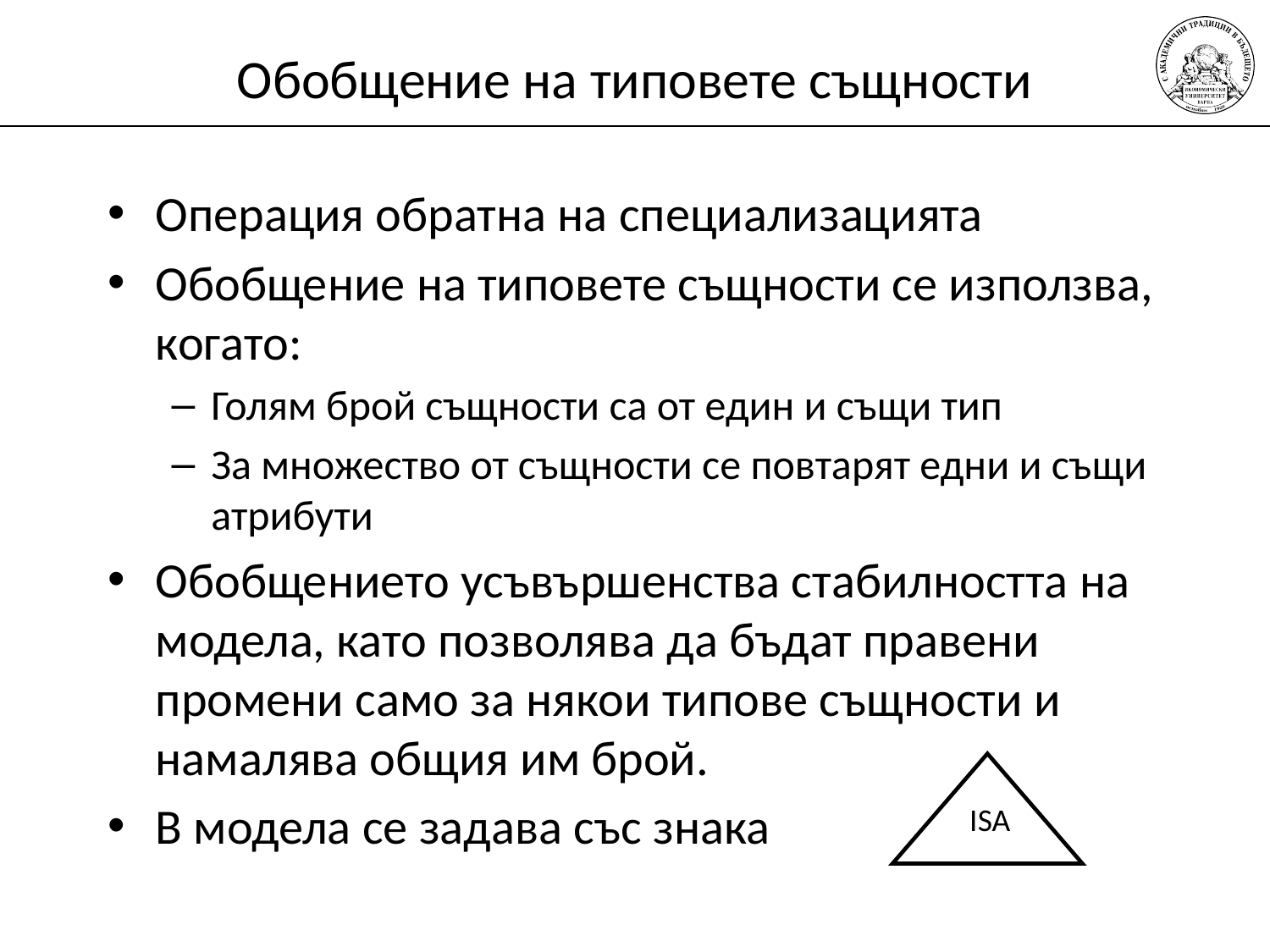

# Обобщение на типовете същности
Операция обратна на специализацията
Обобщение на типовете същности се използва, когато:
Голям брой същности са от един и същи тип
За множество от същности се повтарят едни и същи атрибути
Обобщението усъвършенства стабилността на модела, като позволява да бъдат правени промени само за някои типове същности и намалява общия им брой.
В модела се задава със знака

 ISA